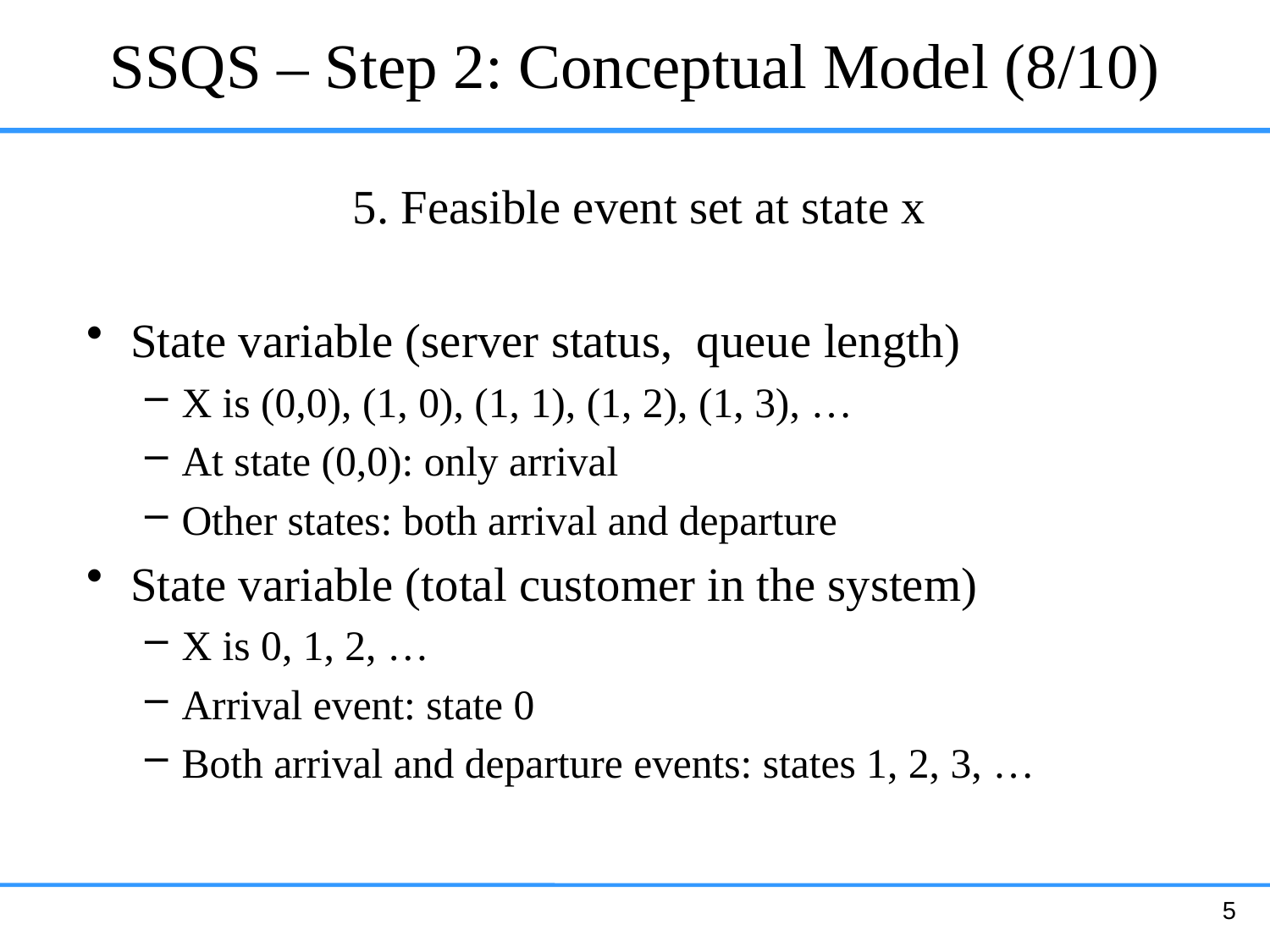

# SSQS – Step 2: Conceptual Model (8/10)
5. Feasible event set at state x

State variable (server status,  queue length)
X is (0,0), (1, 0), (1, 1), (1, 2), (1, 3), …
At state (0,0): only arrival
Other states: both arrival and departure
State variable (total customer in the system)
X is 0, 1, 2, …
Arrival event: state 0
Both arrival and departure events: states 1, 2, 3, …
5